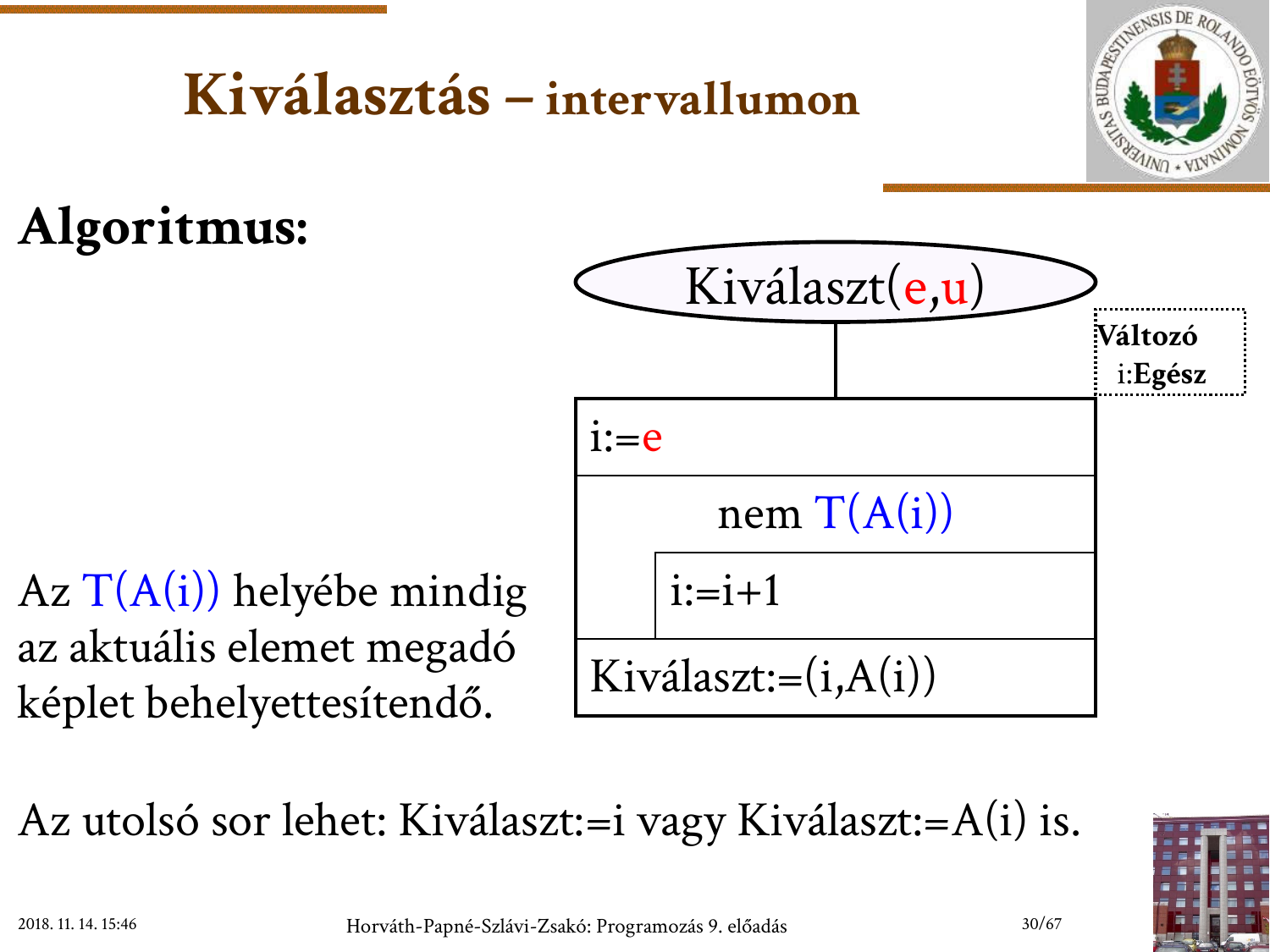

# Kiválasztás – intervallumon
Algoritmus:

Az T(A(i)) helyébe mindig
az aktuális elemet megadó
képlet behelyettesítendő.

Az utolsó sor lehet: Kiválaszt:=i vagy Kiválaszt:=A(i) is.
Kiválaszt(e,u)
Változó
   i:Egész
|  |  |  |
| --- | --- | --- |
| i:=e |  |  |
| nem T(A(i)) |  |  |
|  | i:=i+1 |  |
| Kiválaszt:=(i,A(i)) |  |  |
2018. 11. 14. 15:46
Horváth-Papné-Szlávi-Zsakó: Programozás 9. előadás
30/67